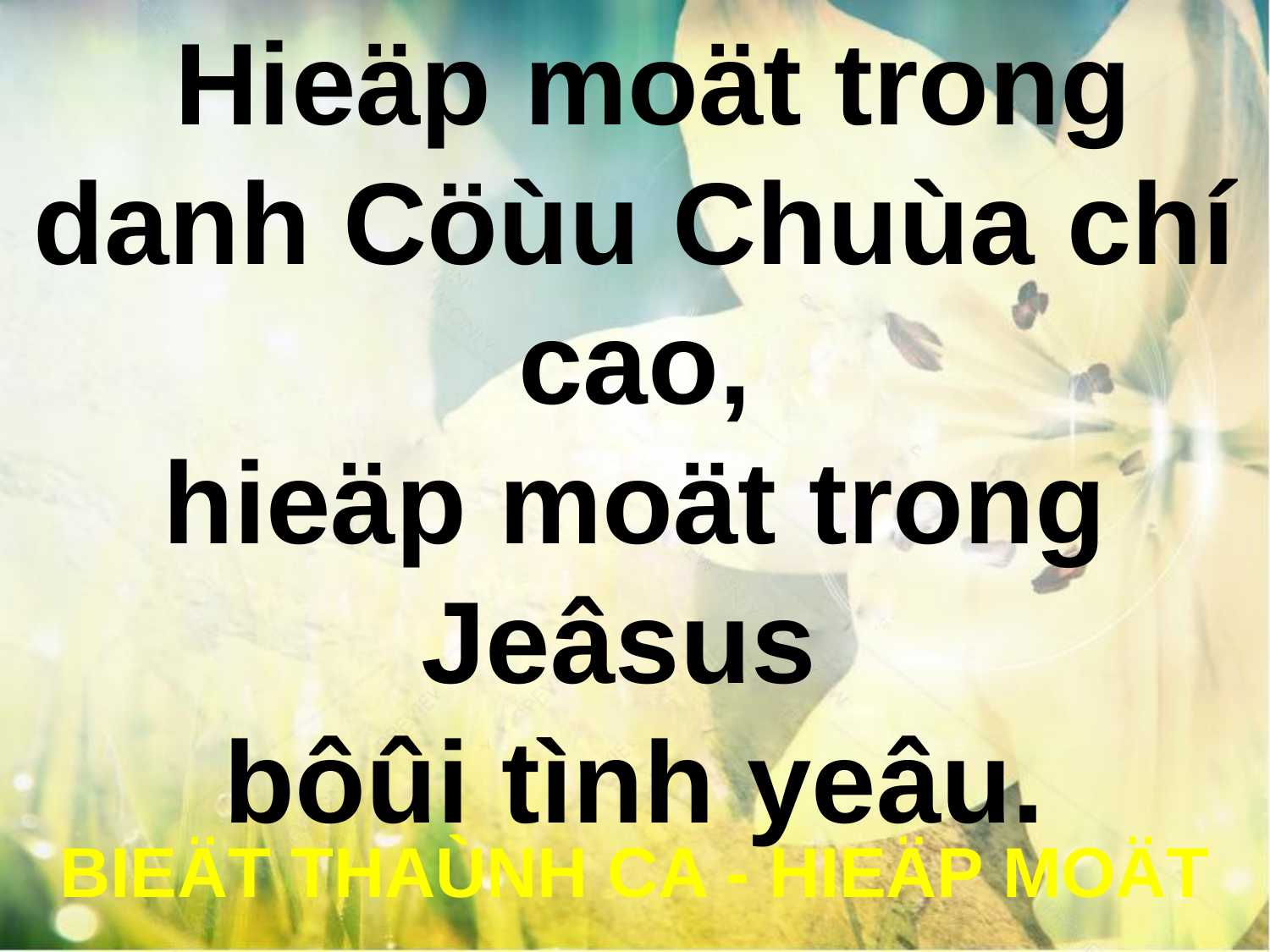

Hieäp moät trong danh Cöùu Chuùa chí cao,
hieäp moät trong Jeâsus
bôûi tình yeâu.
BIEÄT THAÙNH CA - HIEÄP MOÄT